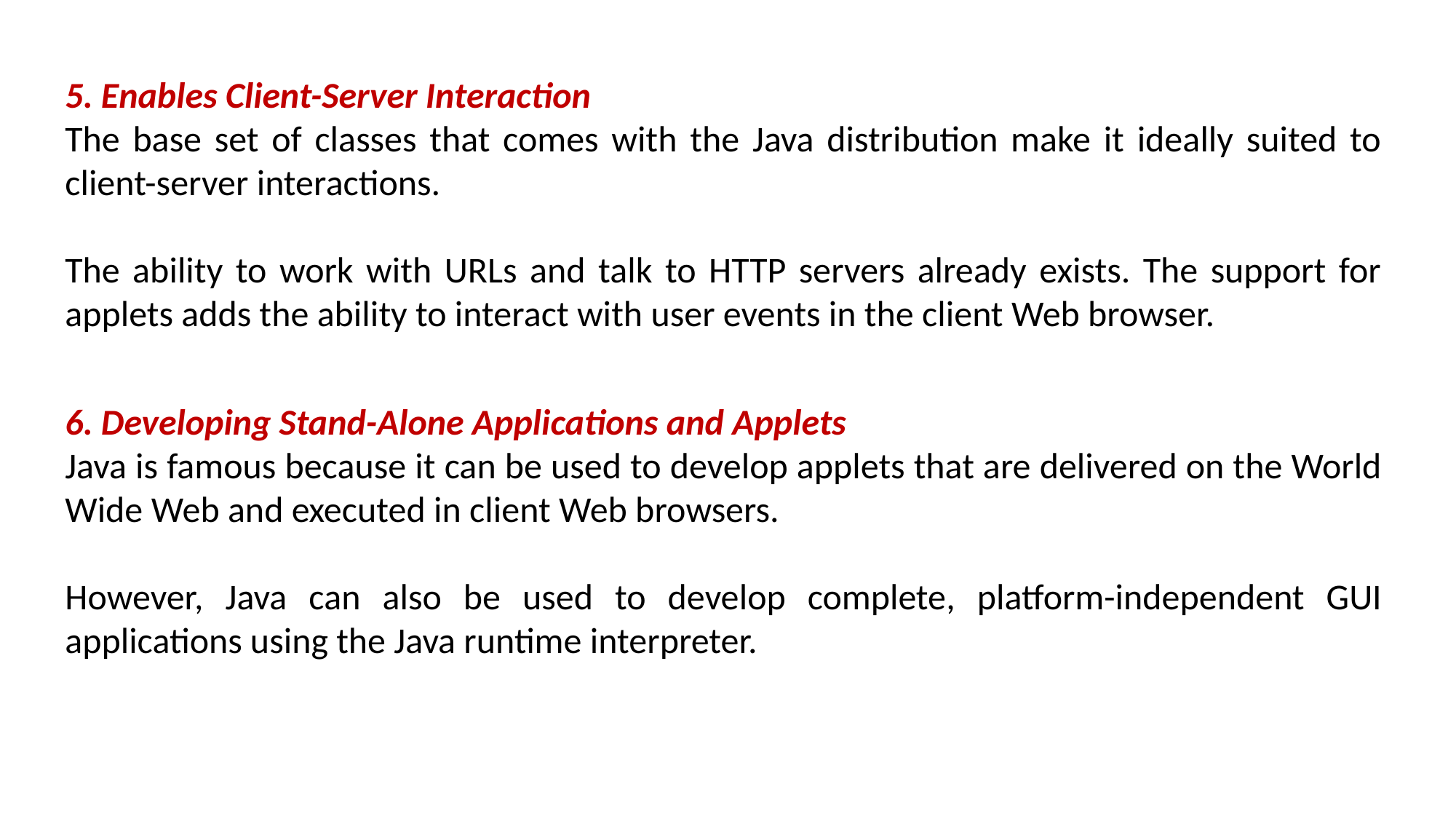

5. Enables Client-Server Interaction
The base set of classes that comes with the Java distribution make it ideally suited to client-server interactions.

The ability to work with URLs and talk to HTTP servers already exists. The support for applets adds the ability to interact with user events in the client Web browser.

6. Developing Stand-Alone Applications and Applets
Java is famous because it can be used to develop applets that are delivered on the World Wide Web and executed in client Web browsers.

However, Java can also be used to develop complete, platform-independent GUI applications using the Java runtime interpreter.